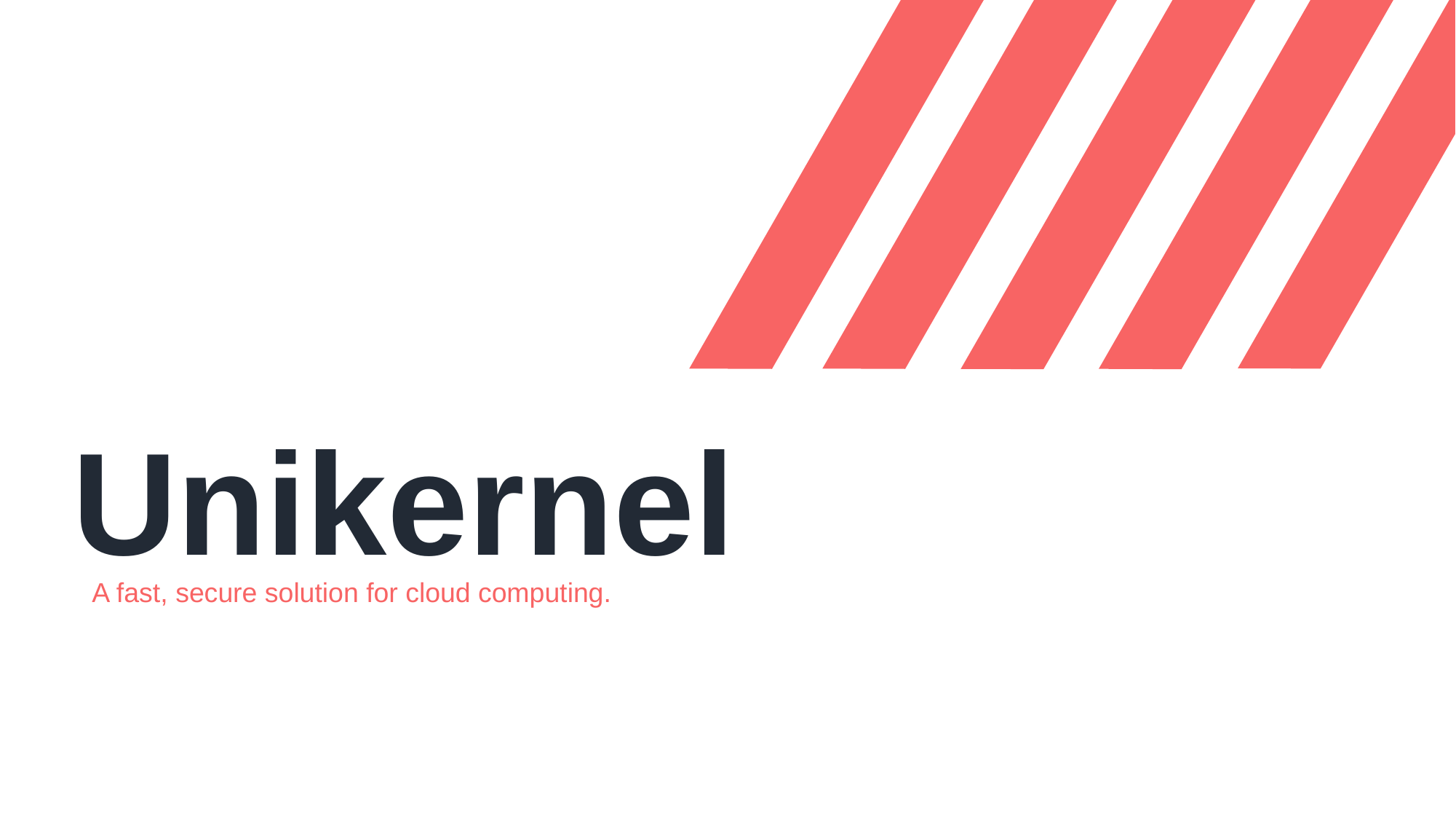

Unikernel
A fast, secure solution for cloud computing.